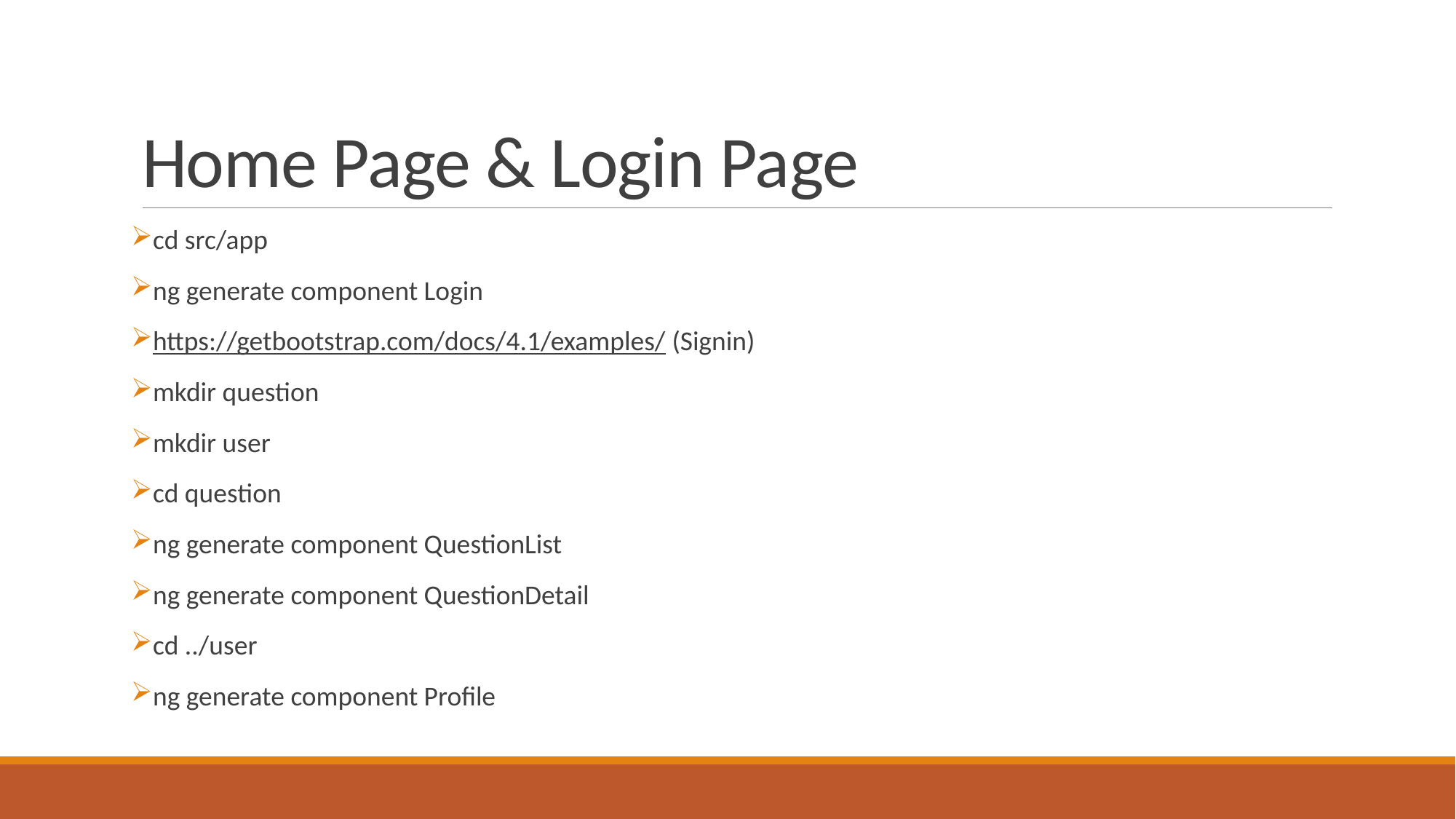

# Home Page & Login Page
cd src/app
ng generate component Login
https://getbootstrap.com/docs/4.1/examples/ (Signin)
mkdir question
mkdir user
cd question
ng generate component QuestionList
ng generate component QuestionDetail
cd ../user
ng generate component Profile